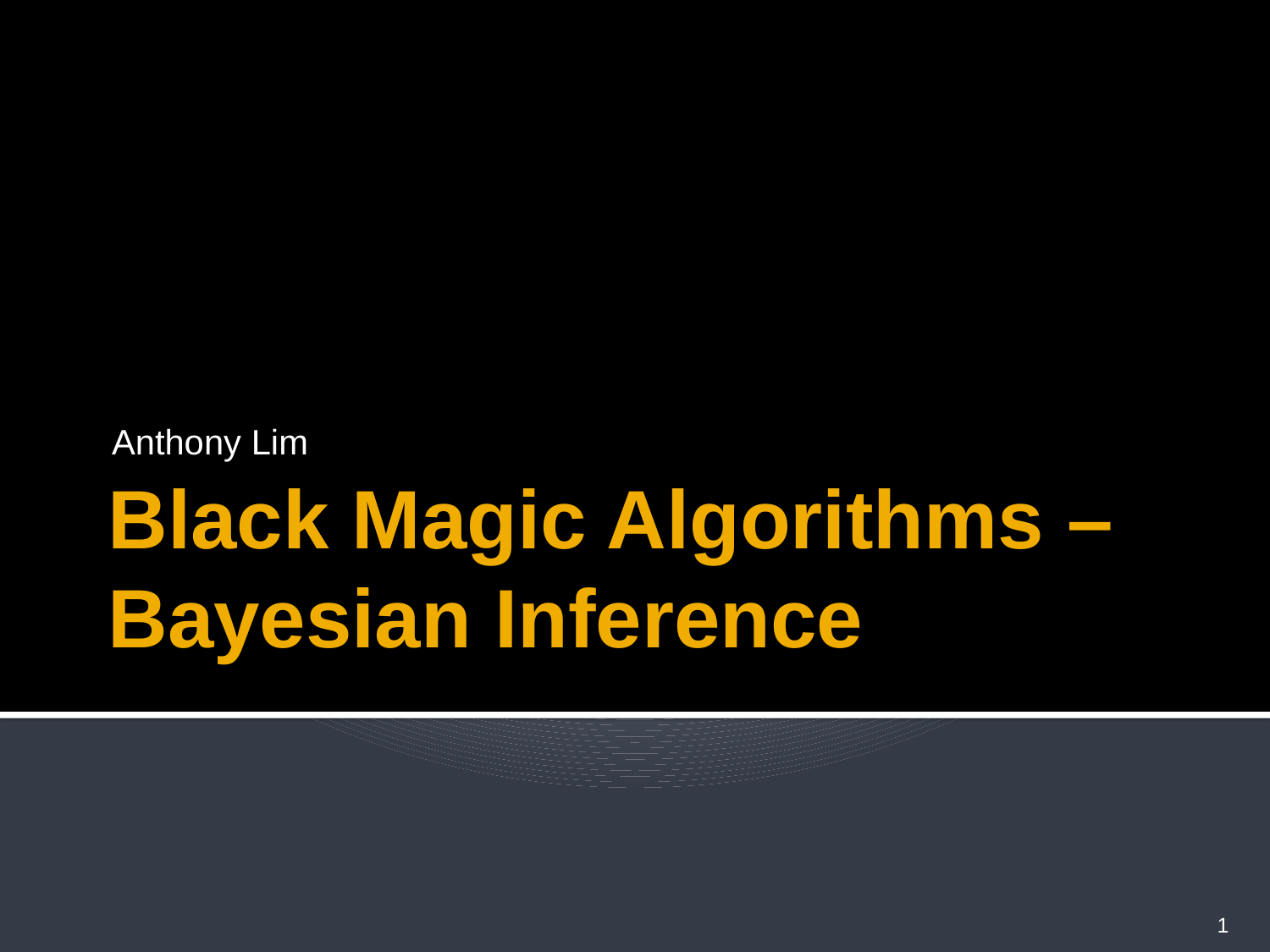

Anthony Lim
# Black Magic Algorithms – Bayesian Inference
1